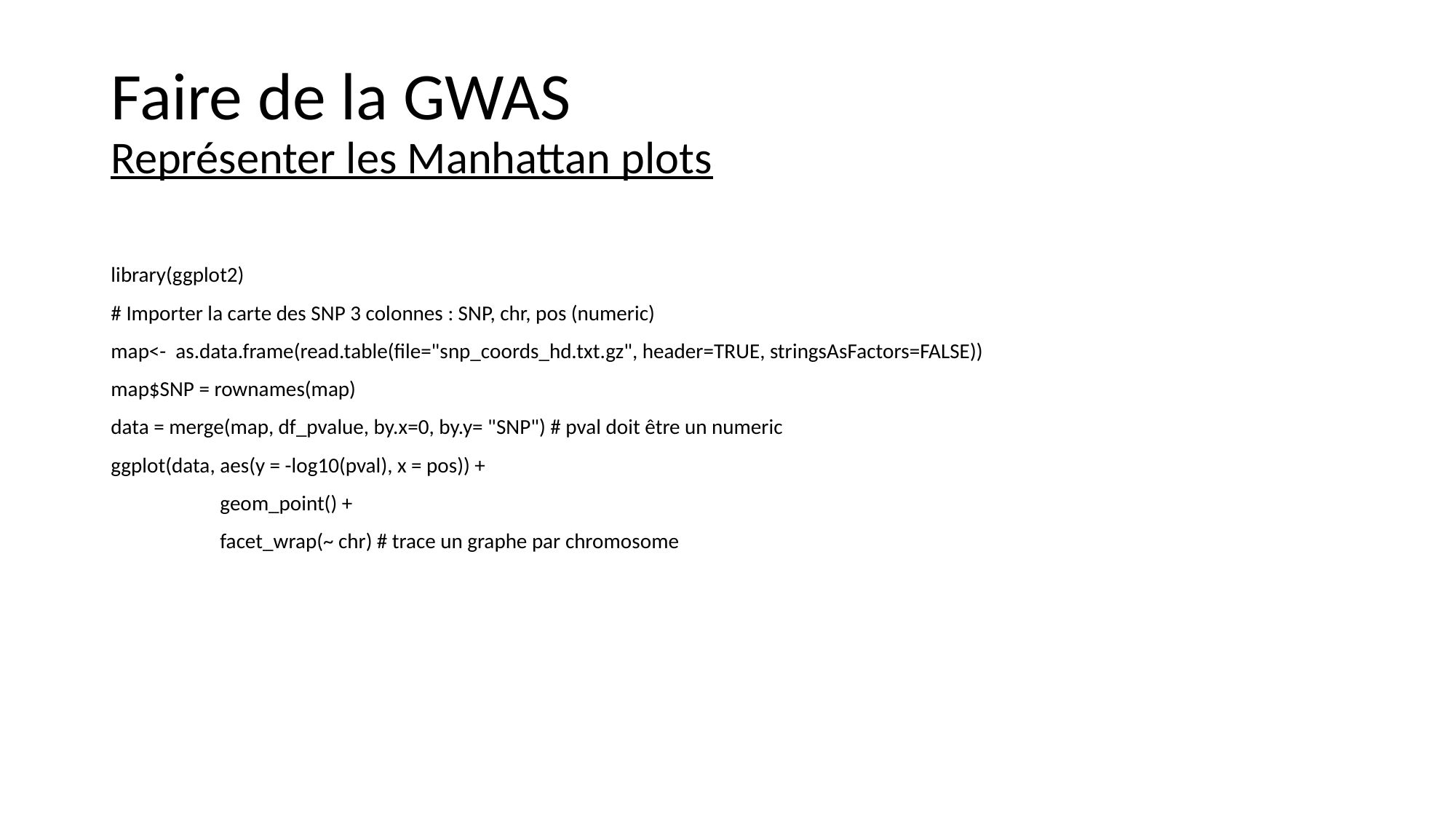

# Faire de la GWAS
Représenter les Manhattan plots

library(ggplot2)
# Importer la carte des SNP 3 colonnes : SNP, chr, pos (numeric)
map<-  as.data.frame(read.table(file="snp_coords_hd.txt.gz", header=TRUE, stringsAsFactors=FALSE))
map$SNP = rownames(map)
data = merge(map, df_pvalue, by.x=0, by.y= "SNP") # pval doit être un numeric
ggplot(data, aes(y = -log10(pval), x = pos)) +
  	geom_point() +
  	facet_wrap(~ chr) # trace un graphe par chromosome